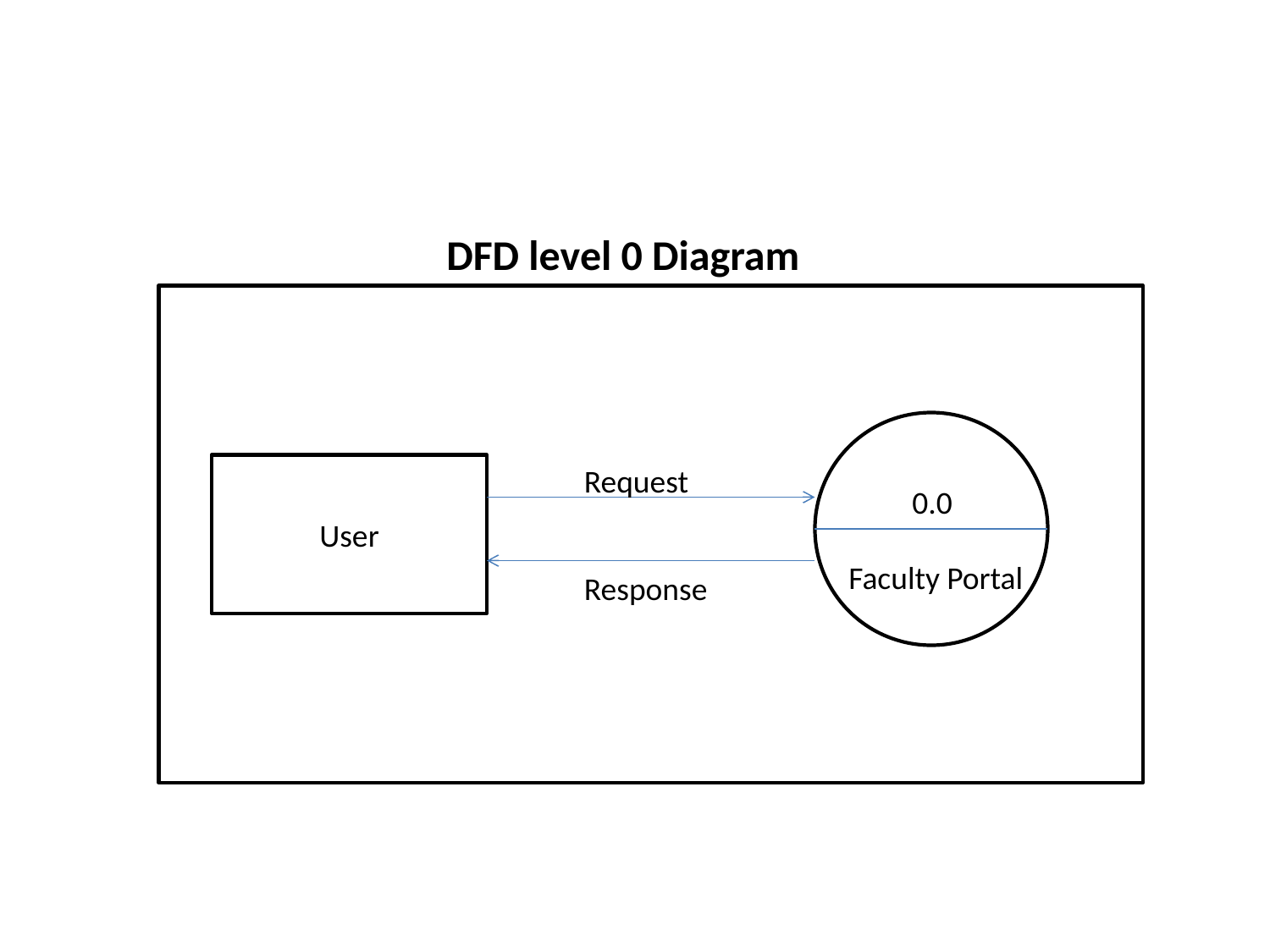

DFD level 0 Diagram

User
Request
0.0
Faculty Portal
Response